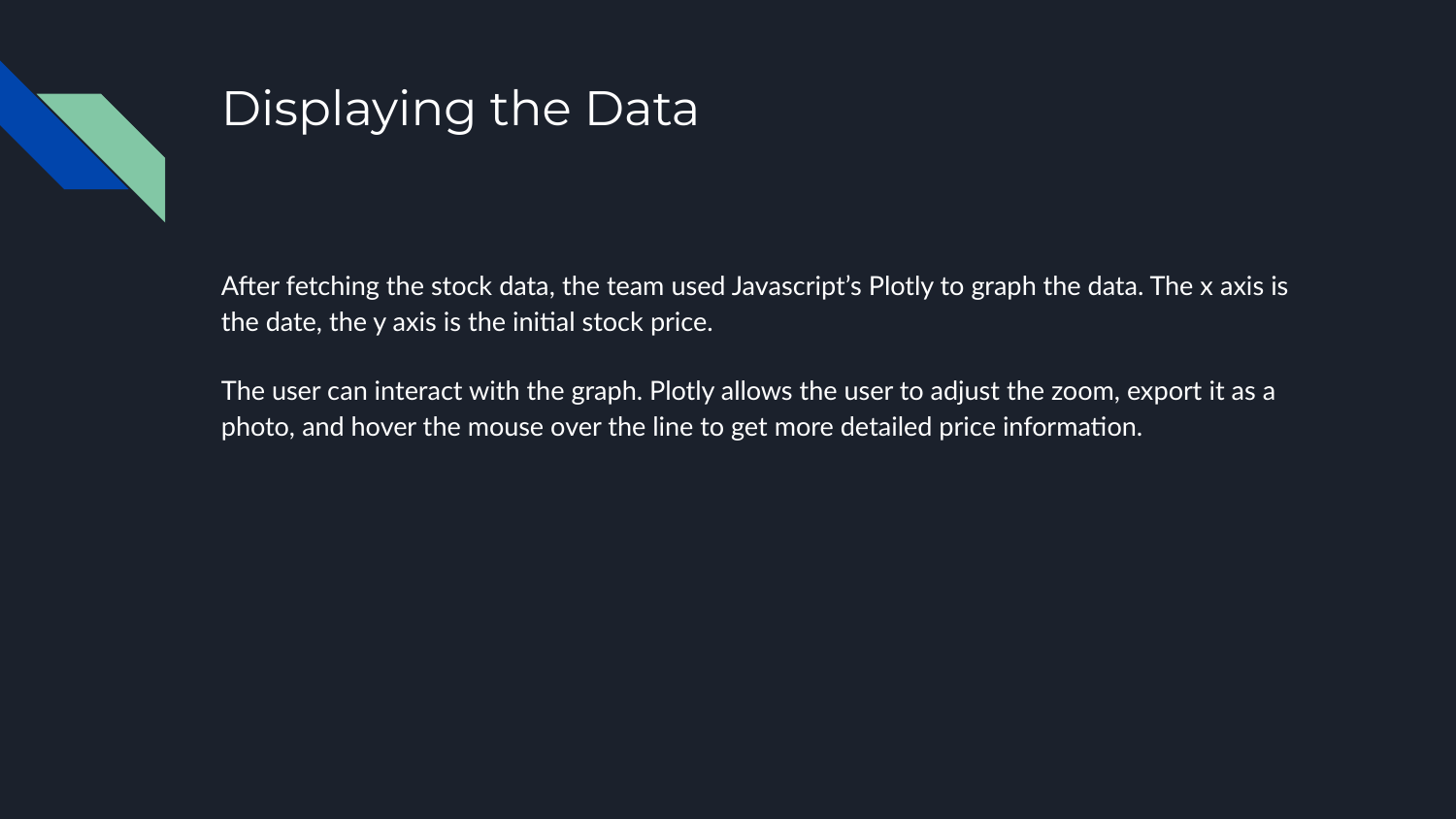

# Displaying the Data
After fetching the stock data, the team used Javascript’s Plotly to graph the data. The x axis is the date, the y axis is the initial stock price.
The user can interact with the graph. Plotly allows the user to adjust the zoom, export it as a photo, and hover the mouse over the line to get more detailed price information.